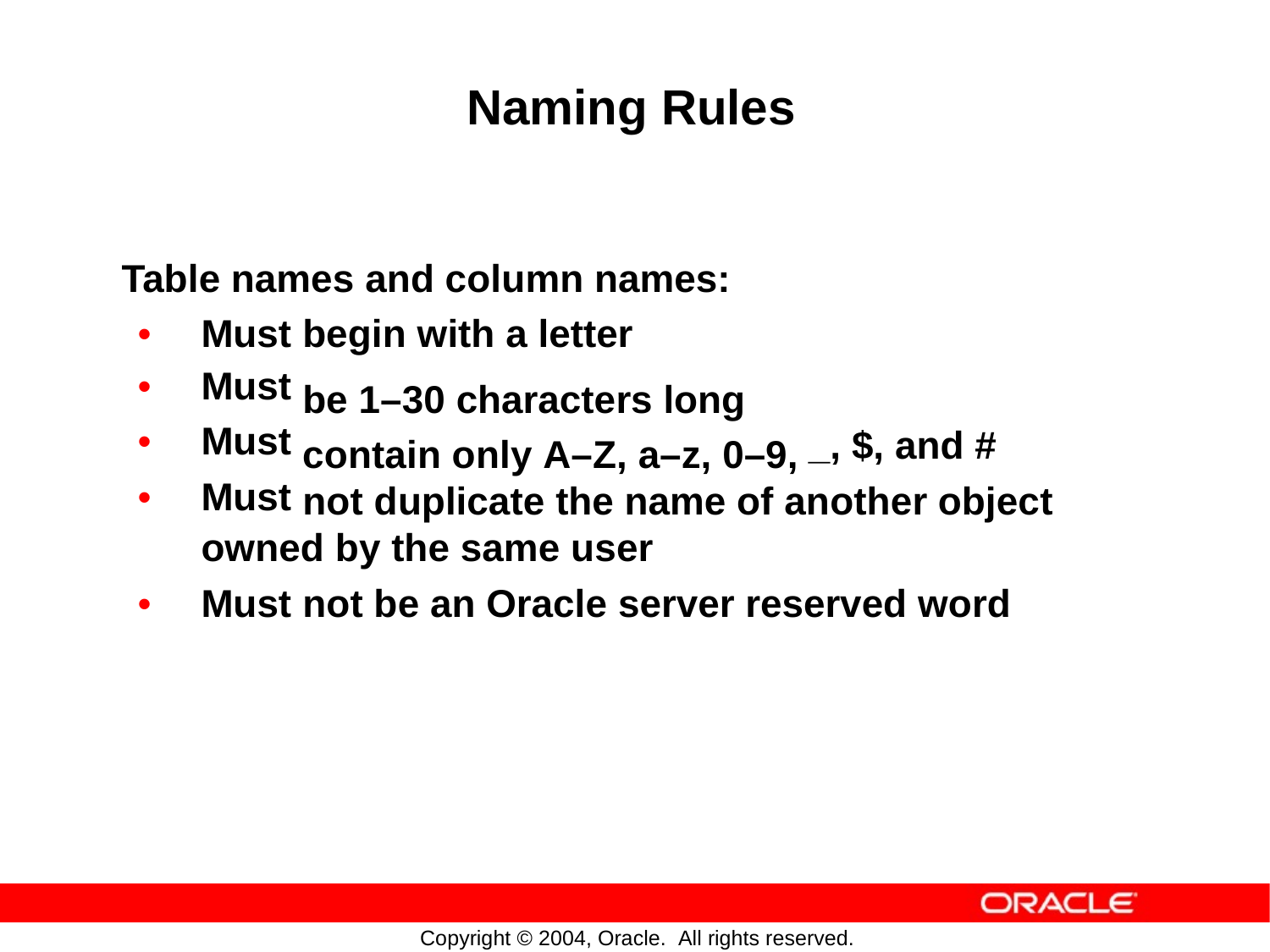

Naming Rules
Table names and column names:
•
•
•
•
Must
Must
Must
Must
begin with a letter
be 1–30 characters long contain only A–Z, a–z, 0–9,
_, $, and #
not duplicate the name of another object
owned by the same user
•
Must
not
be an
Oracle
server
reserved
word

Copyright © 2004, Oracle.  All rights reserved.